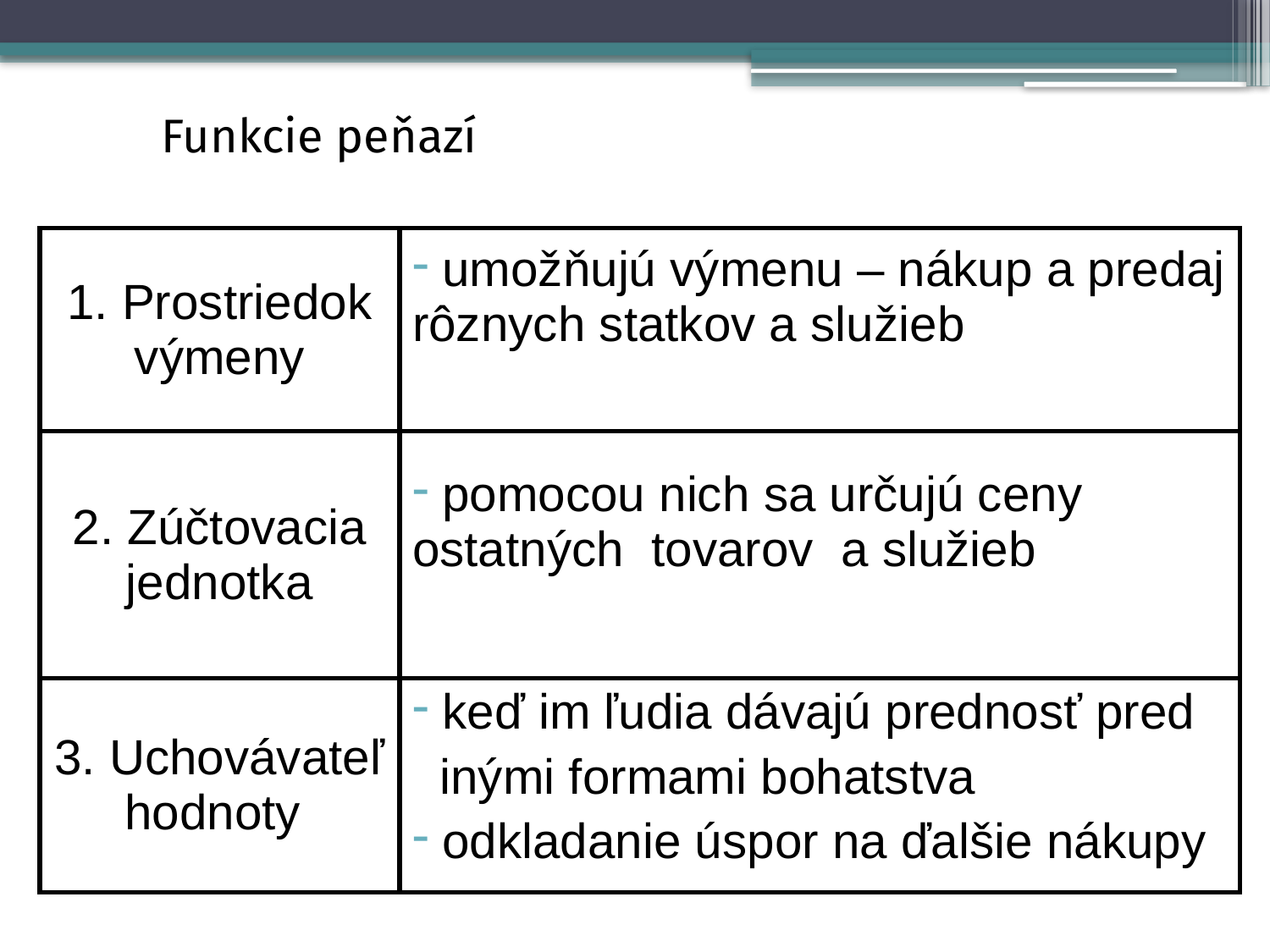

# Funkcie peňazí
| 1. Prostriedok výmeny | umožňujú výmenu – nákup a predaj rôznych statkov a služieb |
| --- | --- |
| 2. Zúčtovacia jednotka | pomocou nich sa určujú ceny ostatných tovarov a služieb |
| 3. Uchovávateľ hodnoty | keď im ľudia dávajú prednosť pred inými formami bohatstva odkladanie úspor na ďalšie nákupy |